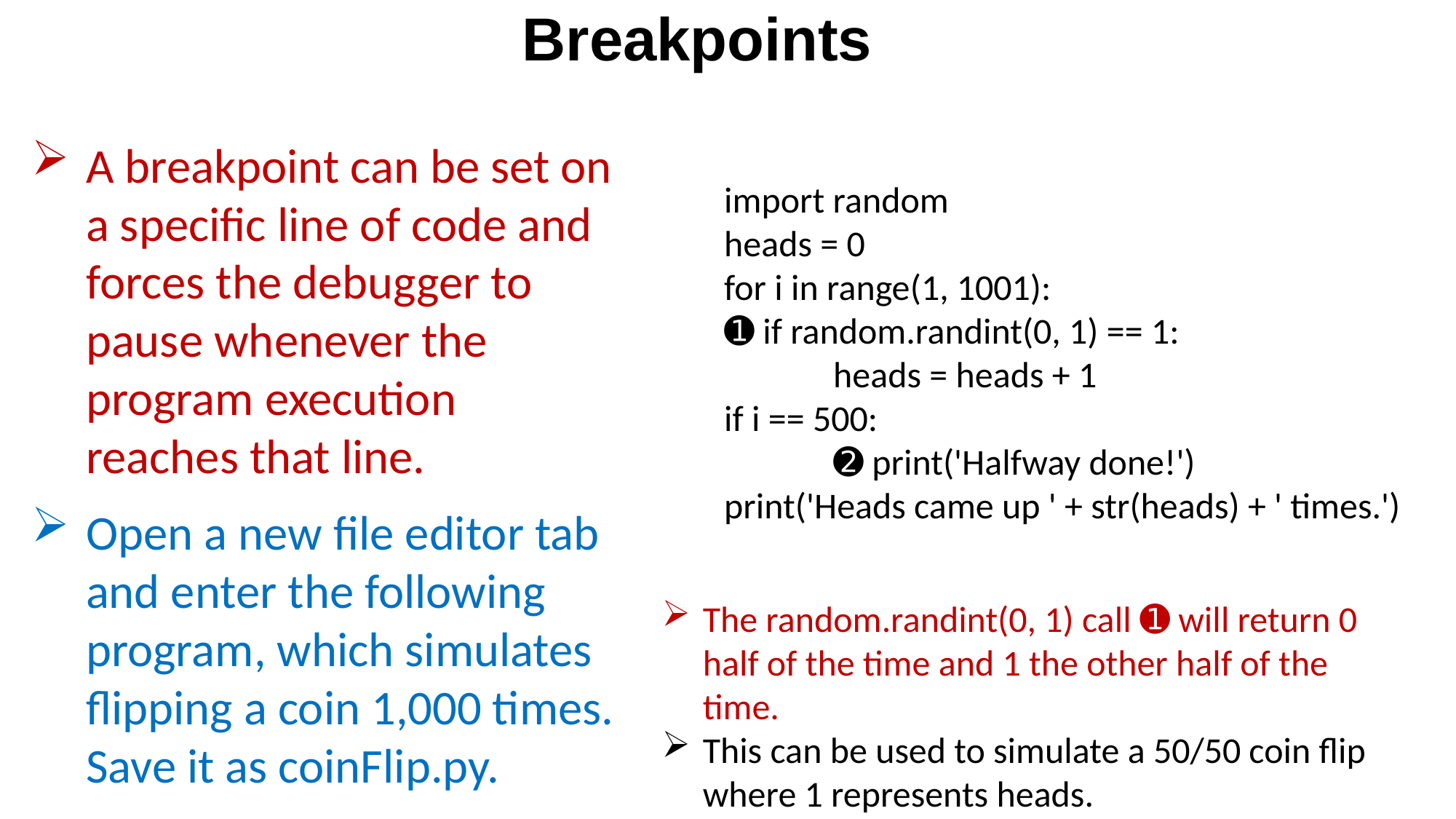

# Breakpoints
A breakpoint can be set on a specific line of code and forces the debugger to pause whenever the program execution reaches that line.
Open a new file editor tab and enter the following program, which simulates flipping a coin 1,000 times. Save it as coinFlip.py.

import random
heads = 0
for i in range(1, 1001):
➊ if random.randint(0, 1) == 1:
	heads = heads + 1
if i == 500:
	➋ print('Halfway done!')
print('Heads came up ' + str(heads) + ' times.')
The random.randint(0, 1) call ➊ will return 0 half of the time and 1 the other half of the time.
This can be used to simulate a 50/50 coin flip where 1 represents heads.